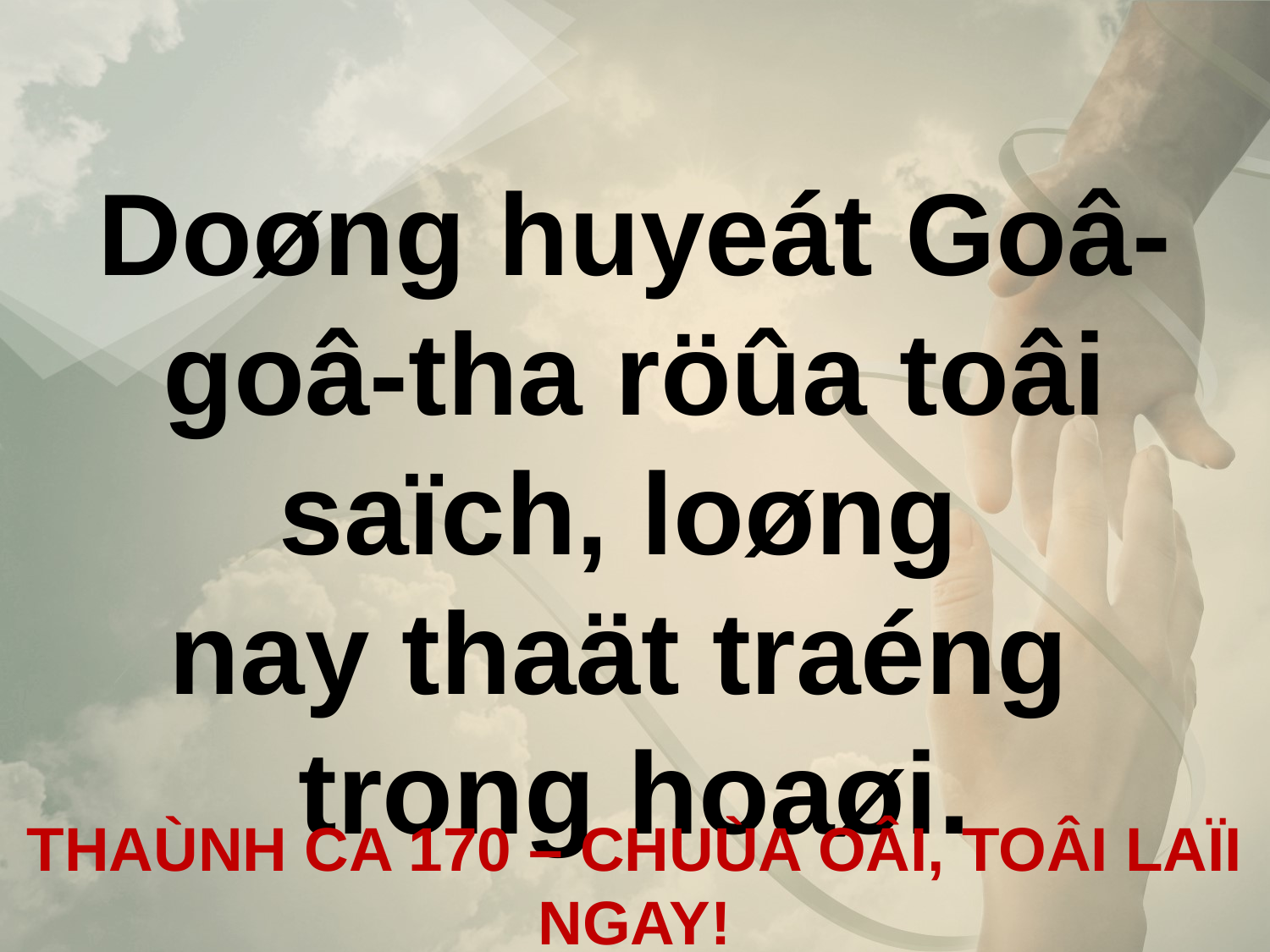

Doøng huyeát Goâ-goâ-tha röûa toâi saïch, loøng
nay thaät traéng
trong hoaøi.
THAÙNH CA 170 – CHUÙA OÂI, TOÂI LAÏI NGAY!